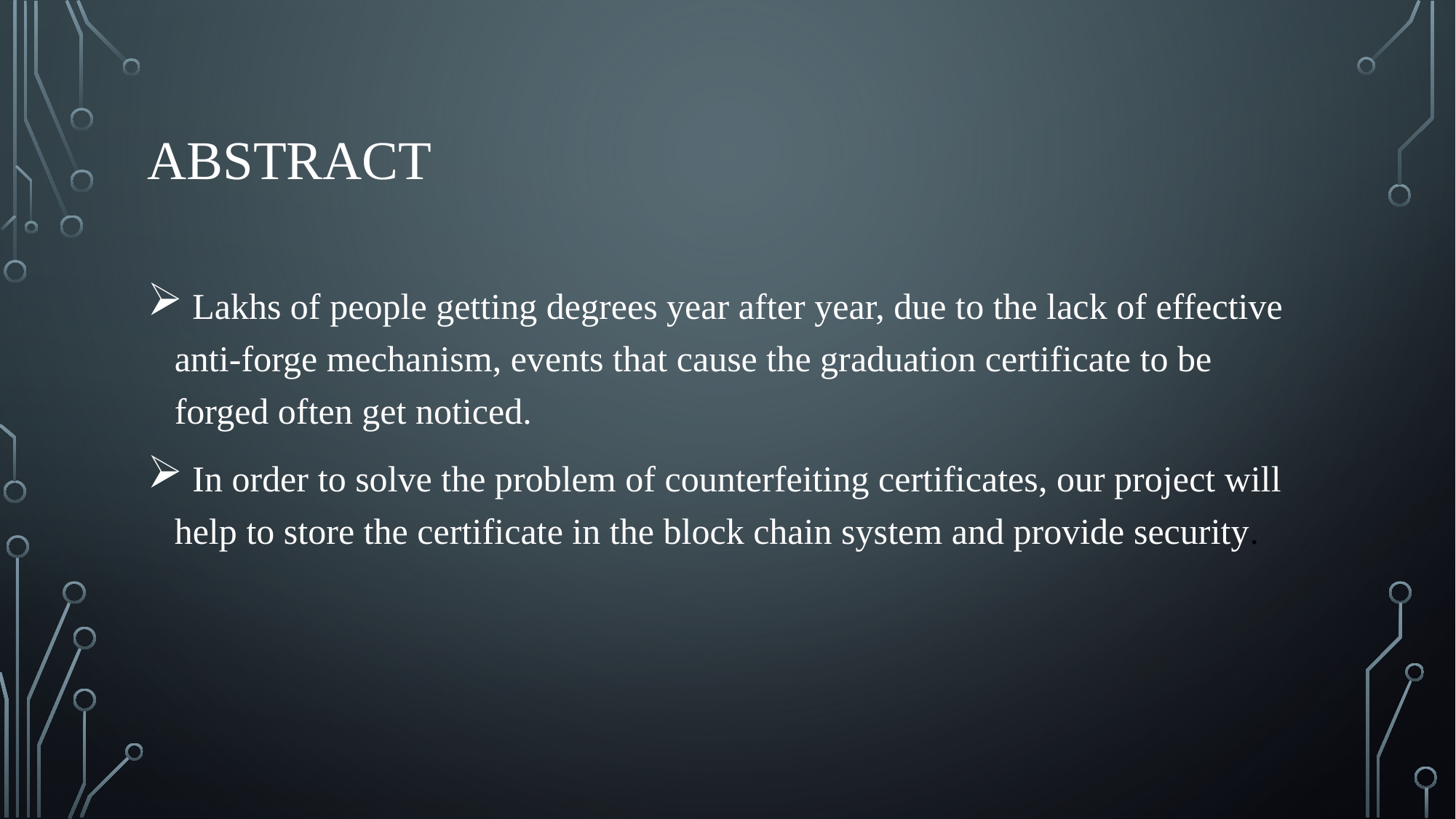

# ABSTRACT
 Lakhs of people getting degrees year after year, due to the lack of effective anti-forge mechanism, events that cause the graduation certificate to be forged often get noticed.
 In order to solve the problem of counterfeiting certificates, our project will help to store the certificate in the block chain system and provide security.